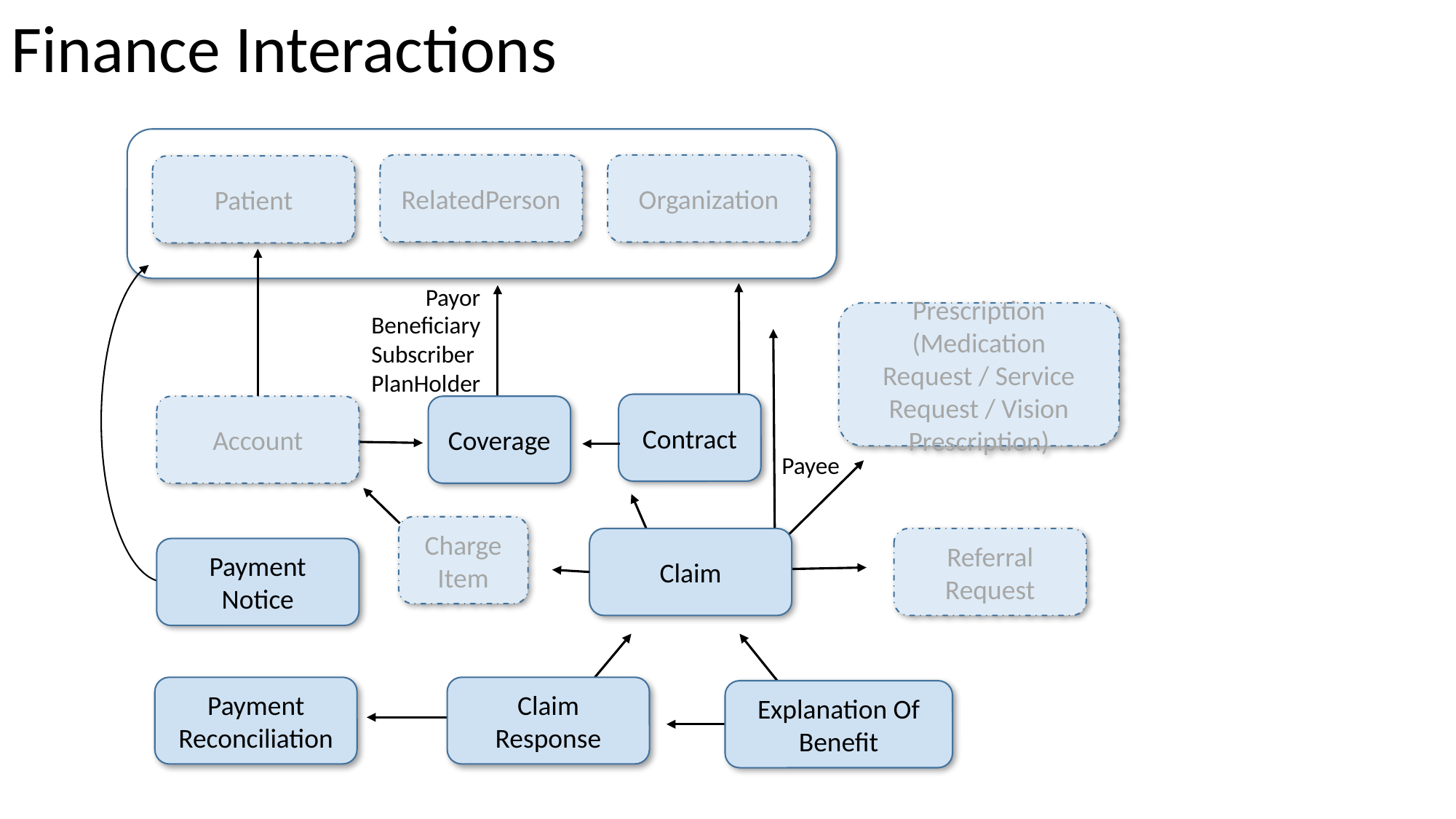

# Finance Interactions

RelatedPerson
Organization
Patient

Payor
Prescription
(Medication Request / Service Request / Vision Prescription)
Beneficiary
Subscriber
PlanHolder
Contract
Account
Coverage
Payee
Charge Item
Referral Request
Claim
Payment Notice
Payment Reconciliation
Claim Response
Explanation Of Benefit